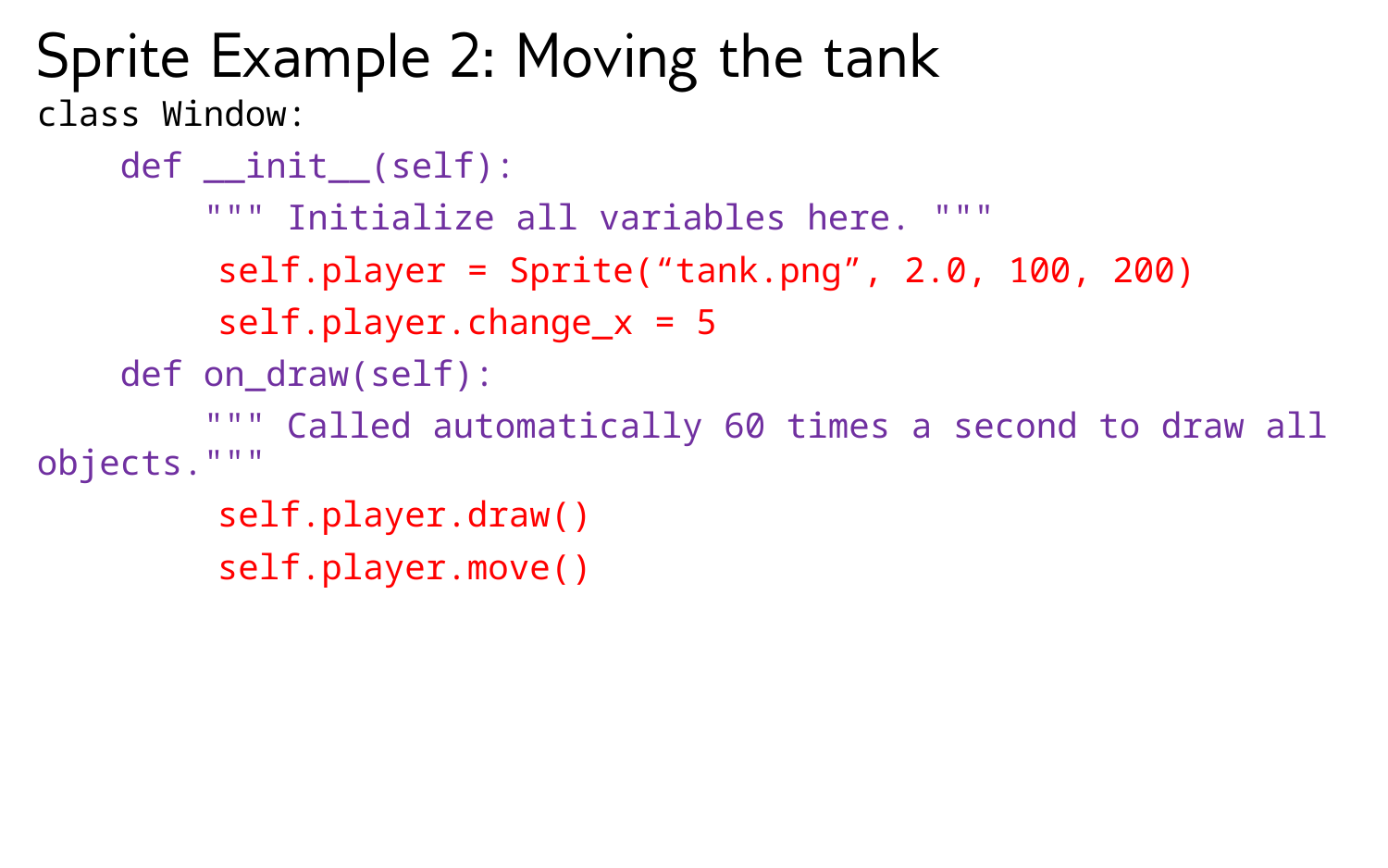

# Sprite Example 2: Moving the tank
class Window:
    def __init__(self):
        """ Initialize all variables here. """
	  self.player = Sprite(“tank.png”, 2.0, 100, 200)
	  self.player.change_x = 5
    def on_draw(self):
        """ Called automatically 60 times a second to draw all objects."""
	  self.player.draw()
	  self.player.move()